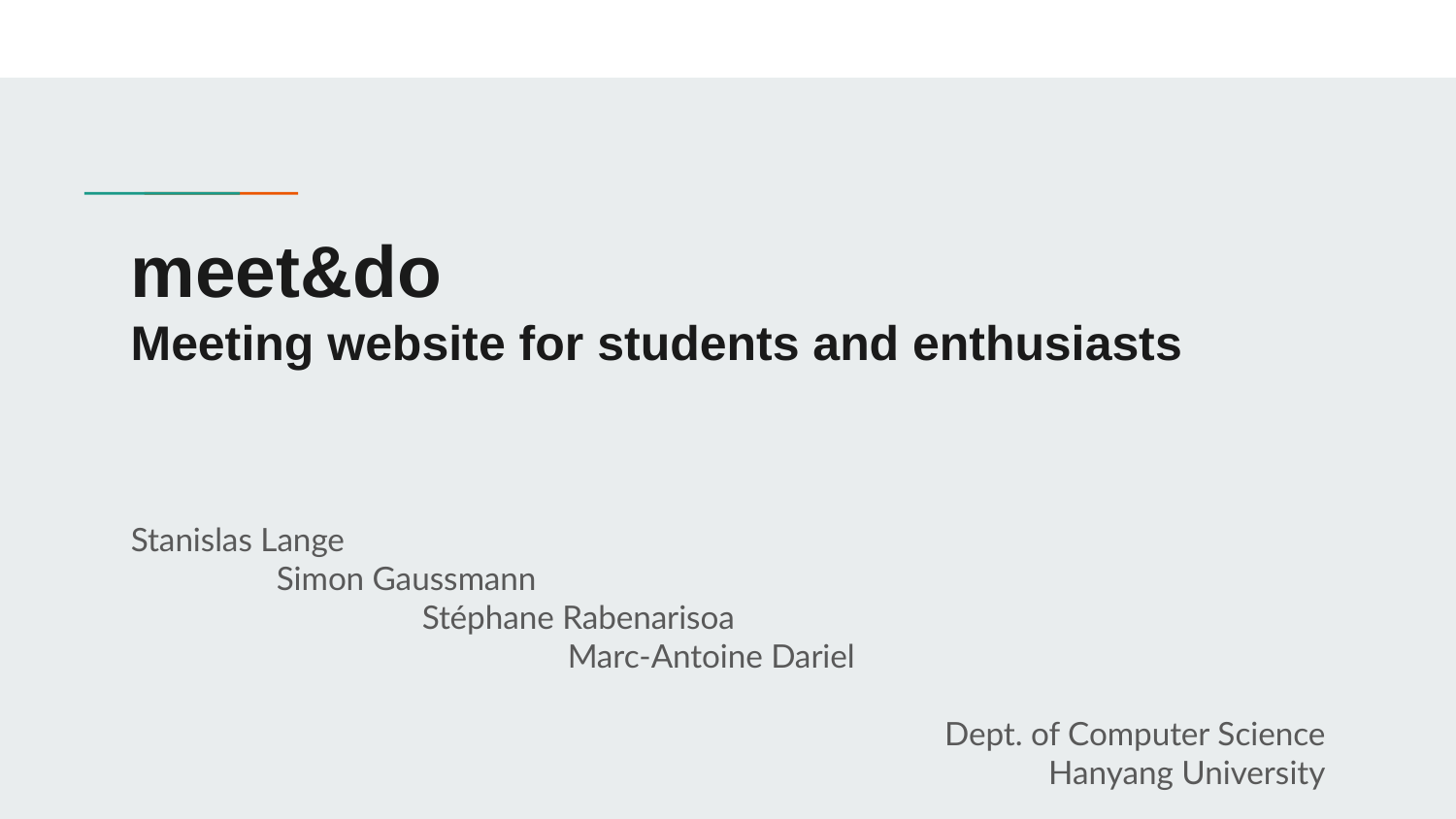

# meet&do
Meeting website for students and enthusiasts
Stanislas Lange
	Simon Gaussmann
		Stéphane Rabenarisoa
			Marc-Antoine Dariel
										Dept. of Computer Science
Hanyang University